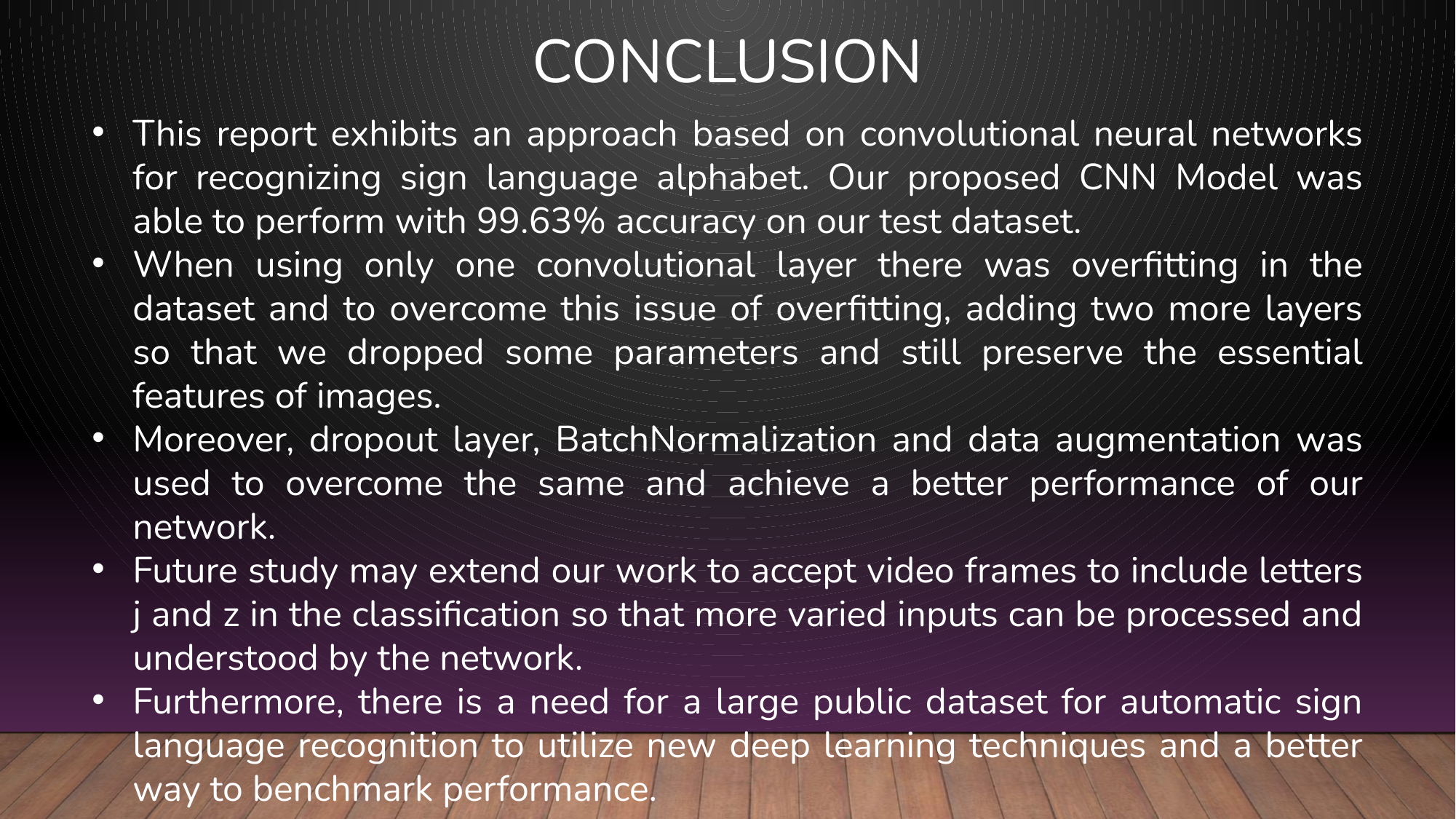

# Conclusion
This report exhibits an approach based on convolutional neural networks for recognizing sign language alphabet. Our proposed CNN Model was able to perform with 99.63% accuracy on our test dataset.
When using only one convolutional layer there was overfitting in the dataset and to overcome this issue of overfitting, adding two more layers so that we dropped some parameters and still preserve the essential features of images.
Moreover, dropout layer, BatchNormalization and data augmentation was used to overcome the same and achieve a better performance of our network.
Future study may extend our work to accept video frames to include letters j and z in the classification so that more varied inputs can be processed and understood by the network.
Furthermore, there is a need for a large public dataset for automatic sign language recognition to utilize new deep learning techniques and a better way to benchmark performance.